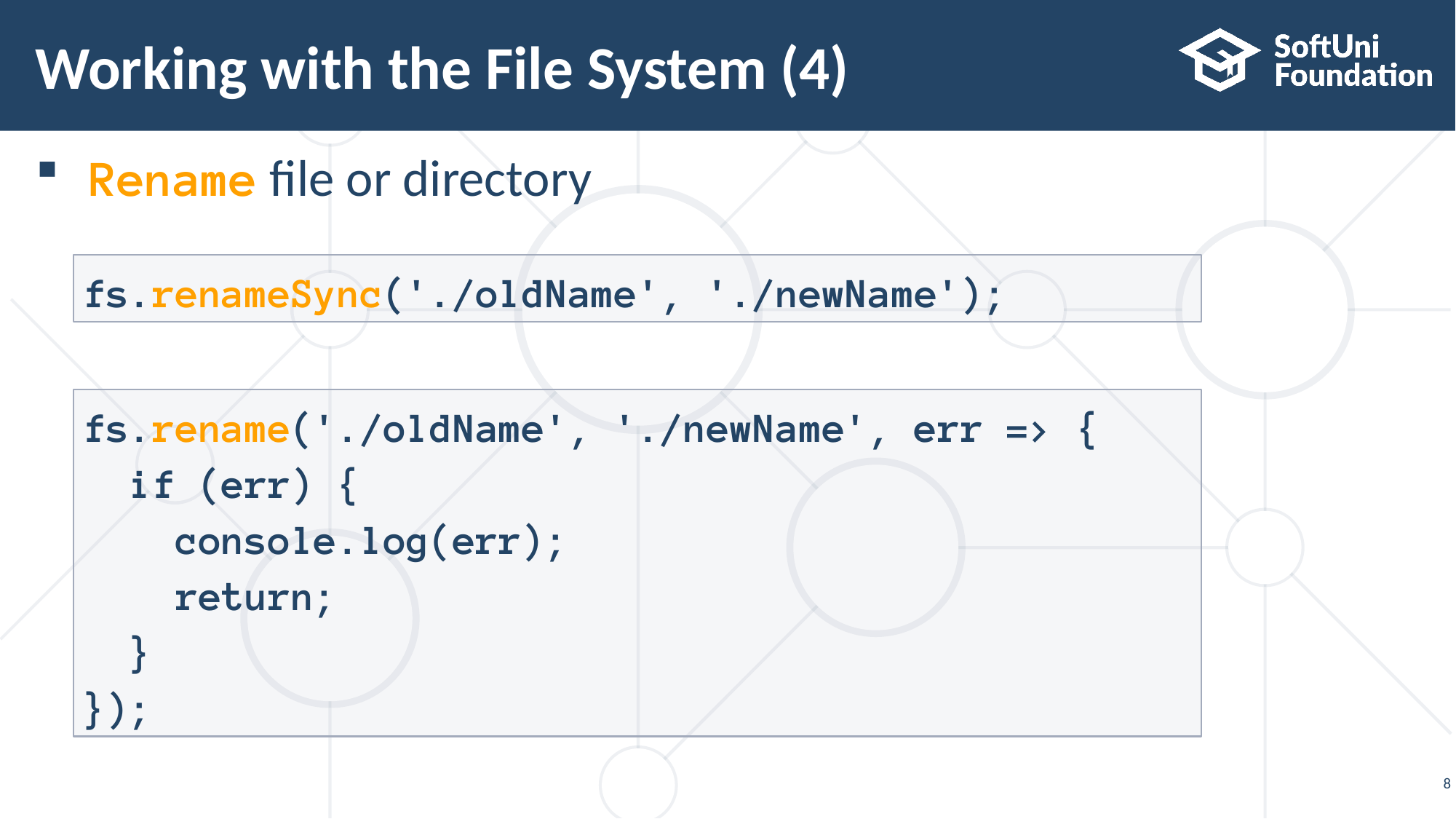

# Working with the File System (4)
Rename file or directory
fs.renameSync('./oldName', './newName');
fs.rename('./oldName', './newName', err => {
  if (err) {
    console.log(err);
    return;
  }
});
8